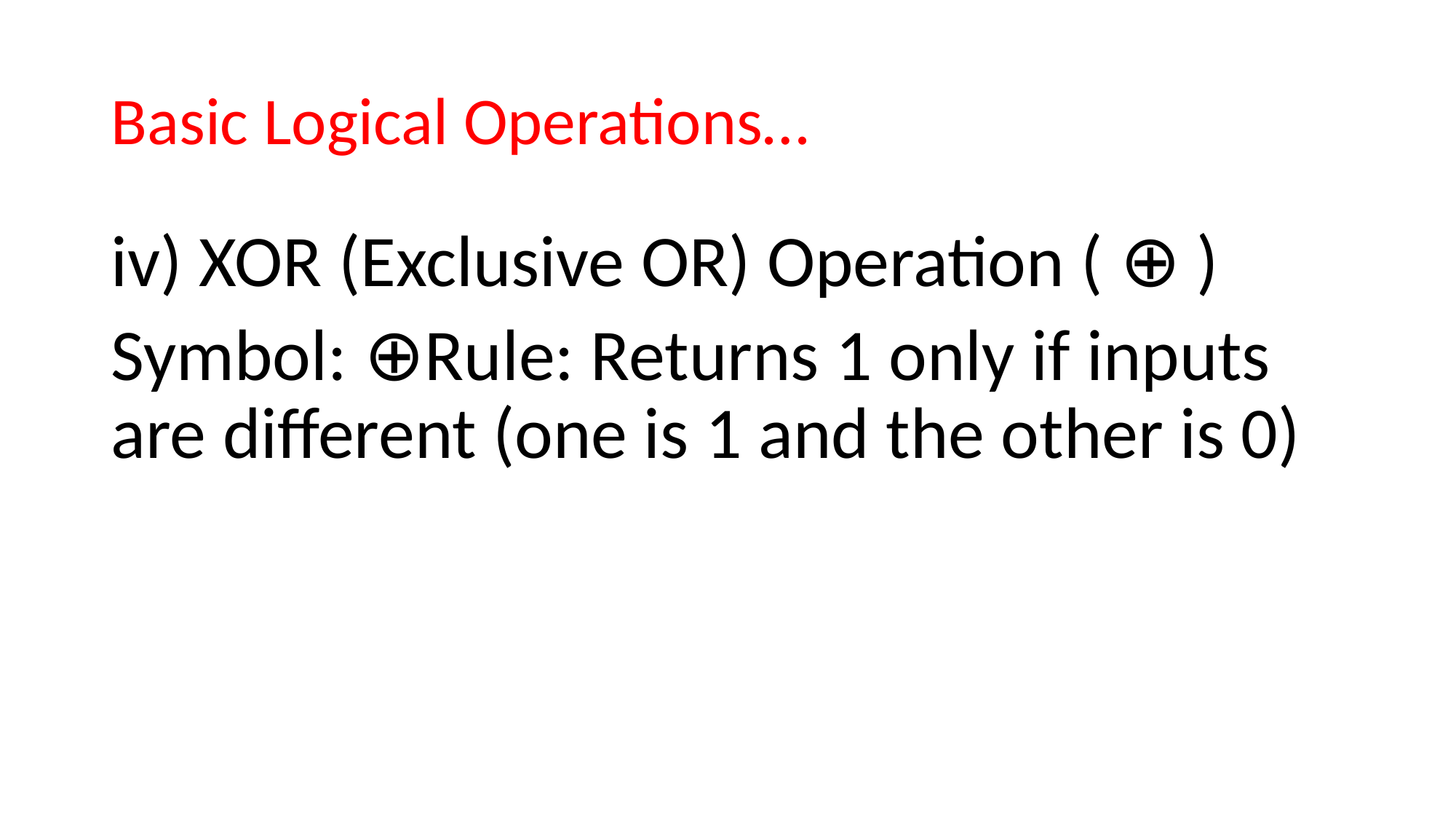

# Basic Logical Operations…
iv) XOR (Exclusive OR) Operation ( ⊕ )
Symbol: ⊕Rule: Returns 1 only if inputs are different (one is 1 and the other is 0)